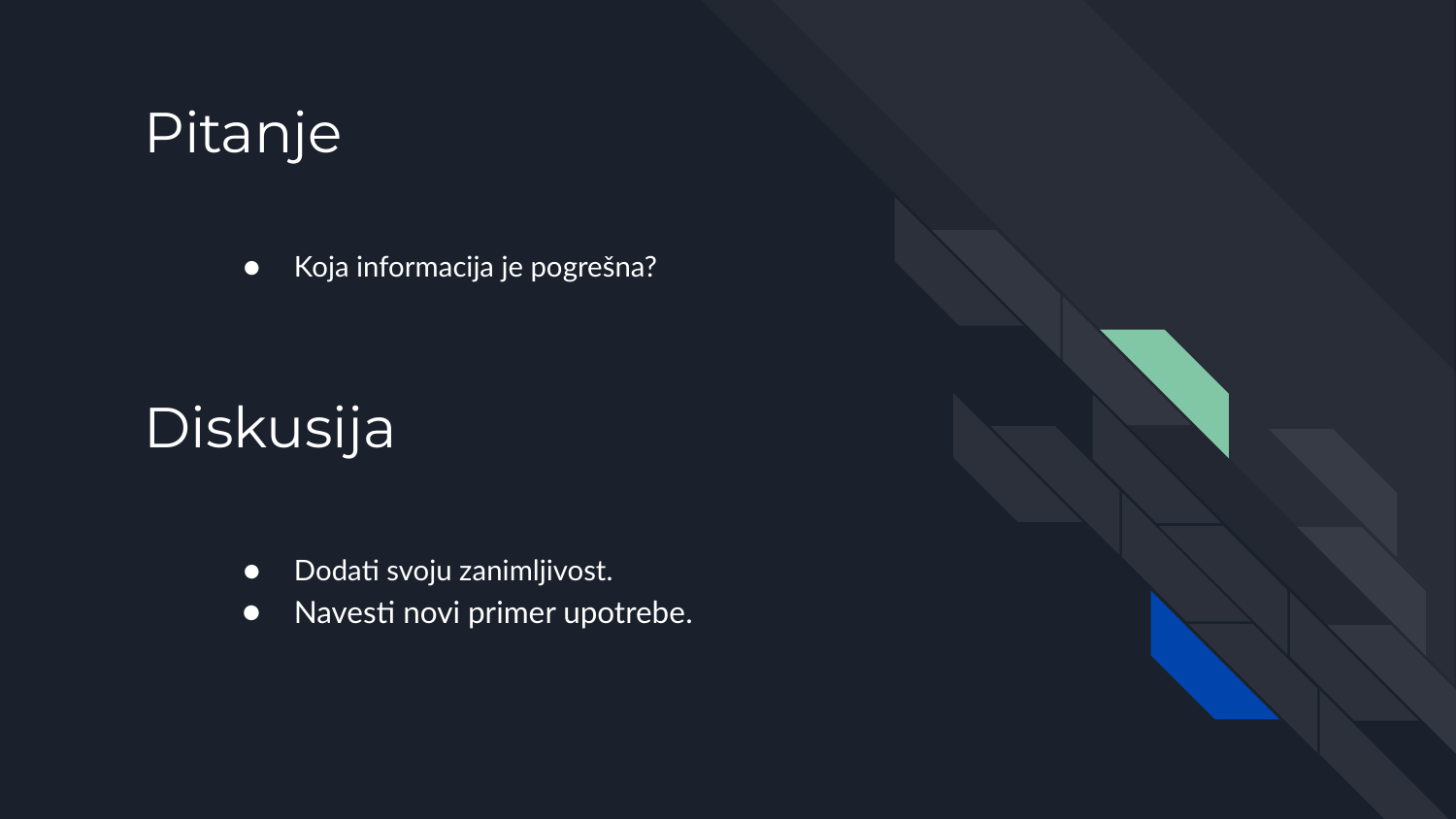

# Pitanje
Koja informacija je pogrešna?

Diskusija
Dodati svoju zanimljivost.
Navesti novi primer upotrebe.